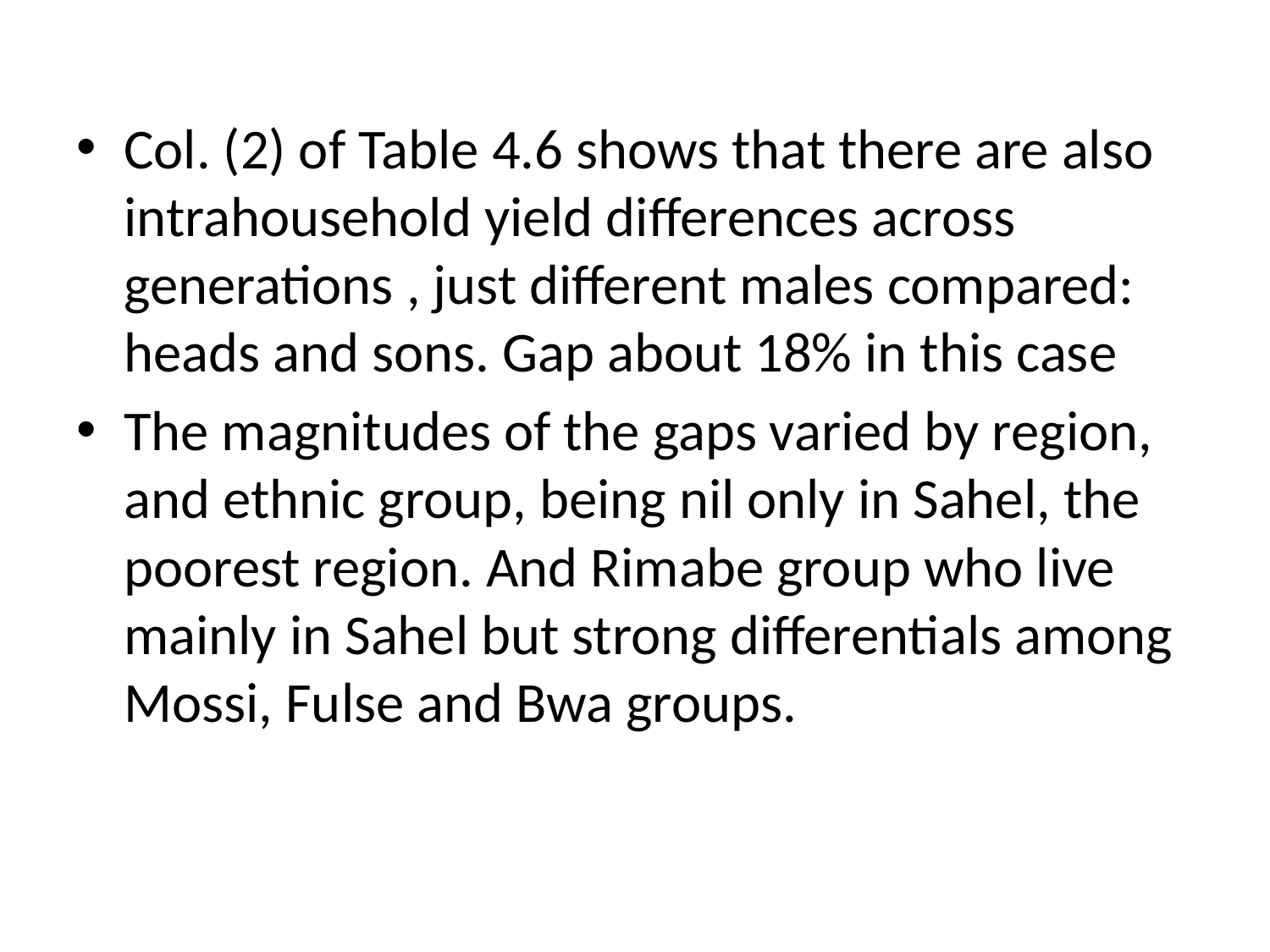

Col. (2) of Table 4.6 shows that there are also intrahousehold yield differences across generations , just different males compared: heads and sons. Gap about 18% in this case
The magnitudes of the gaps varied by region, and ethnic group, being nil only in Sahel, the poorest region. And Rimabe group who live mainly in Sahel but strong differentials among Mossi, Fulse and Bwa groups.